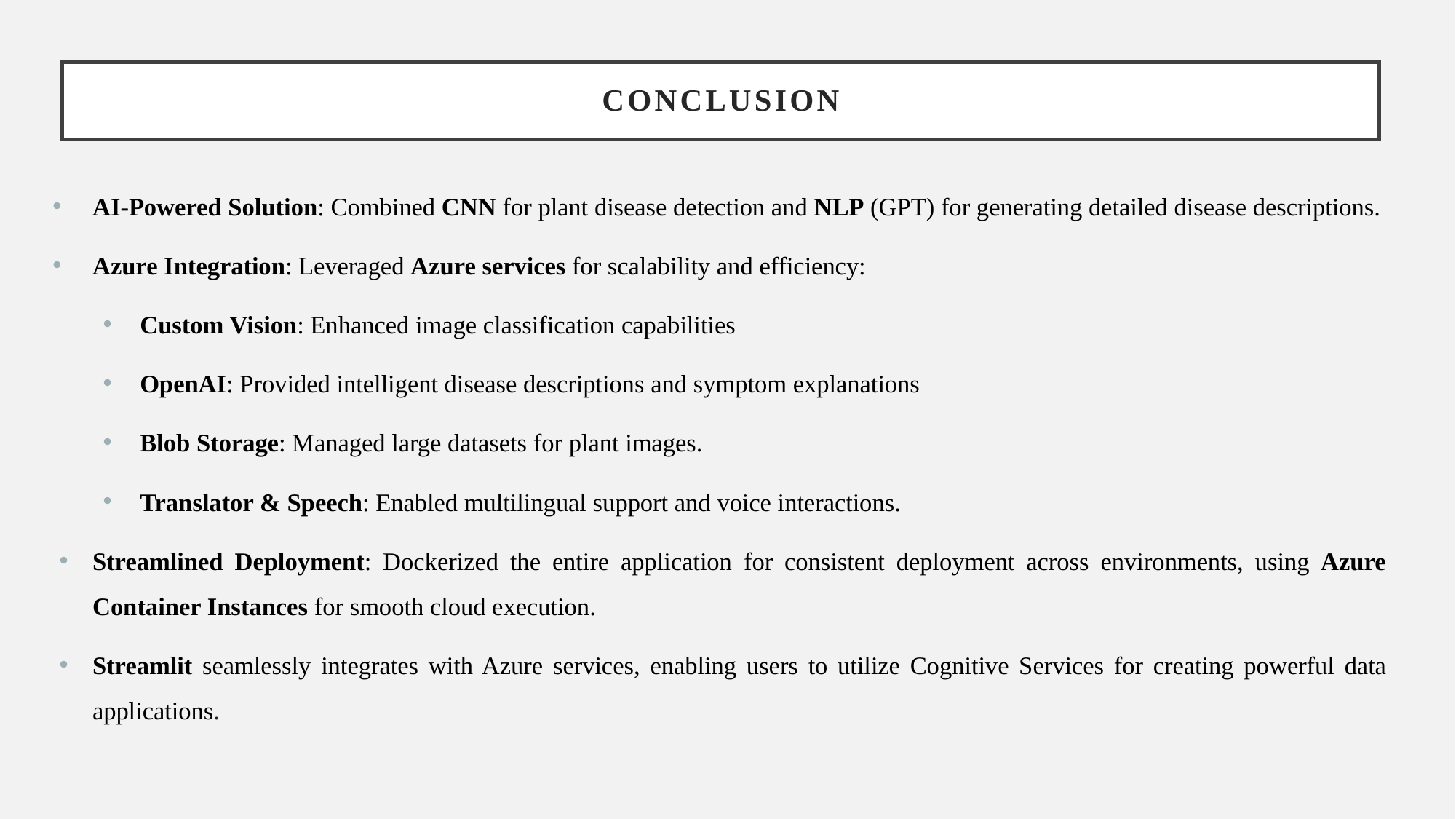

# CONCLUSION
AI-Powered Solution: Combined CNN for plant disease detection and NLP (GPT) for generating detailed disease descriptions.
Azure Integration: Leveraged Azure services for scalability and efficiency:
Custom Vision: Enhanced image classification capabilities
OpenAI: Provided intelligent disease descriptions and symptom explanations
Blob Storage: Managed large datasets for plant images.
Translator & Speech: Enabled multilingual support and voice interactions.
Streamlined Deployment: Dockerized the entire application for consistent deployment across environments, using Azure Container Instances for smooth cloud execution.
Streamlit seamlessly integrates with Azure services, enabling users to utilize Cognitive Services for creating powerful data applications.